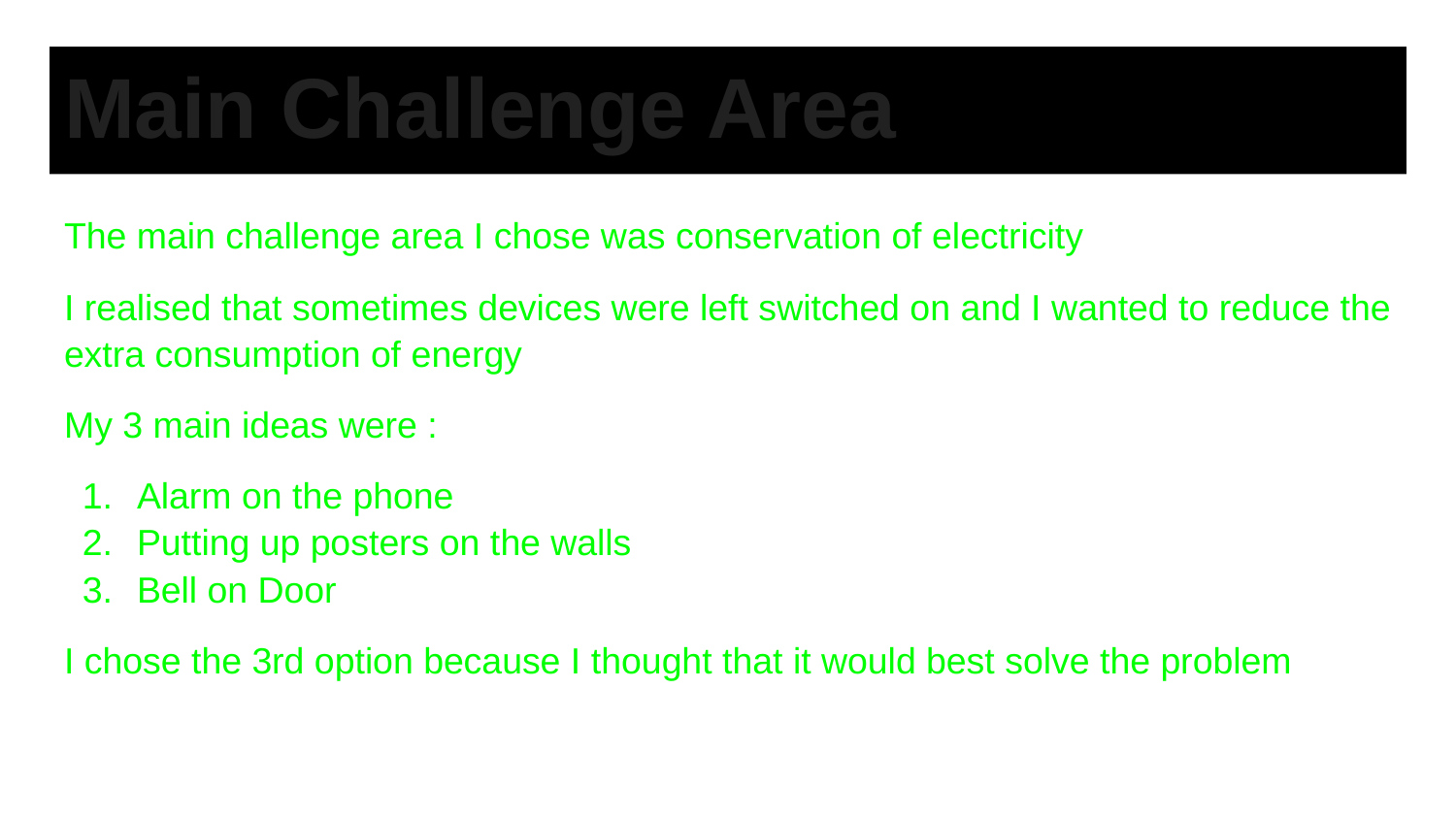

# Main Challenge Area
The main challenge area I chose was conservation of electricity
I realised that sometimes devices were left switched on and I wanted to reduce the extra consumption of energy
My 3 main ideas were :
Alarm on the phone
Putting up posters on the walls
Bell on Door
I chose the 3rd option because I thought that it would best solve the problem